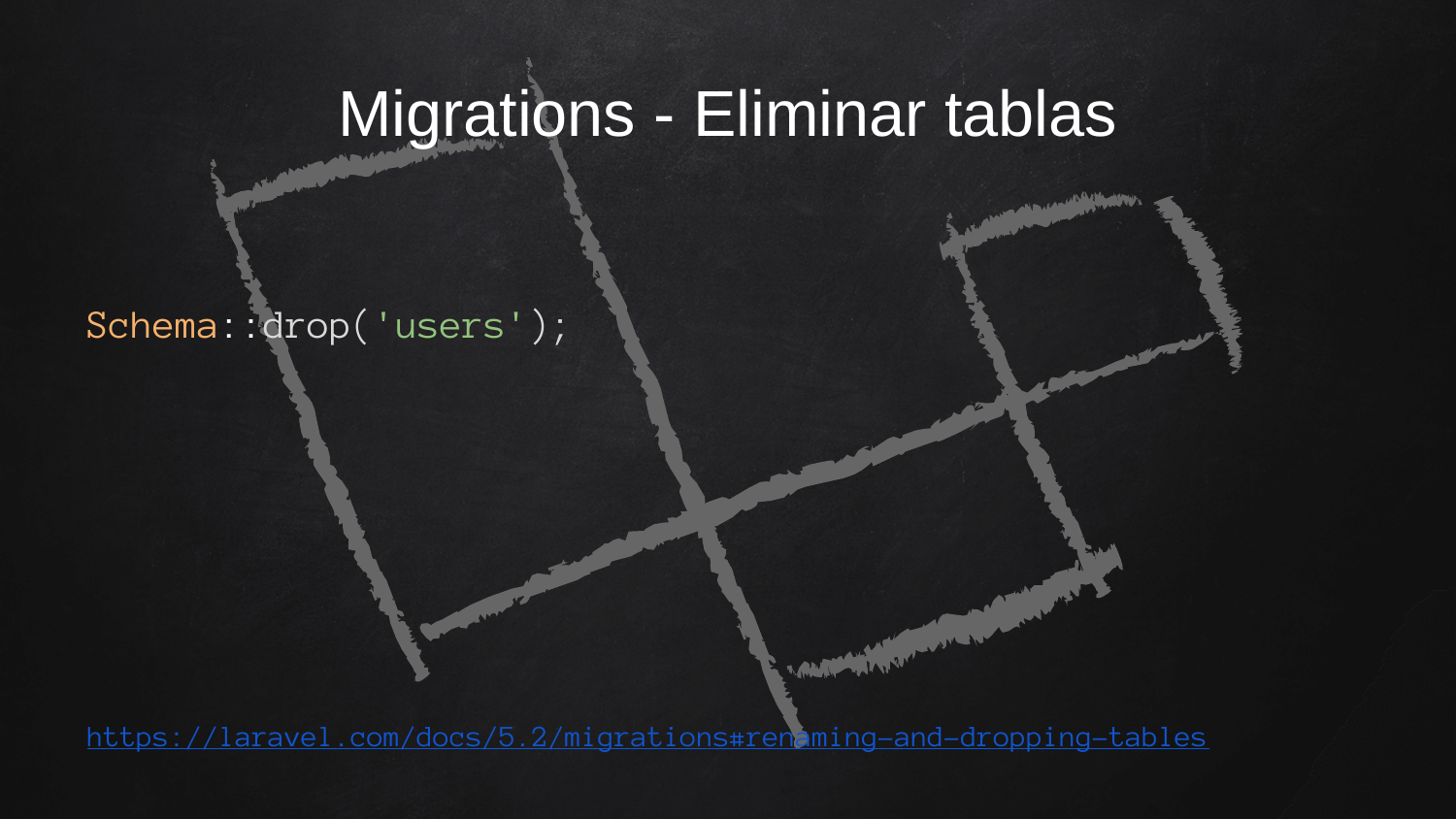

# Migrations - Eliminar tablas

Schema::drop('users');

https://laravel.com/docs/5.2/migrations#renaming-and-dropping-tables